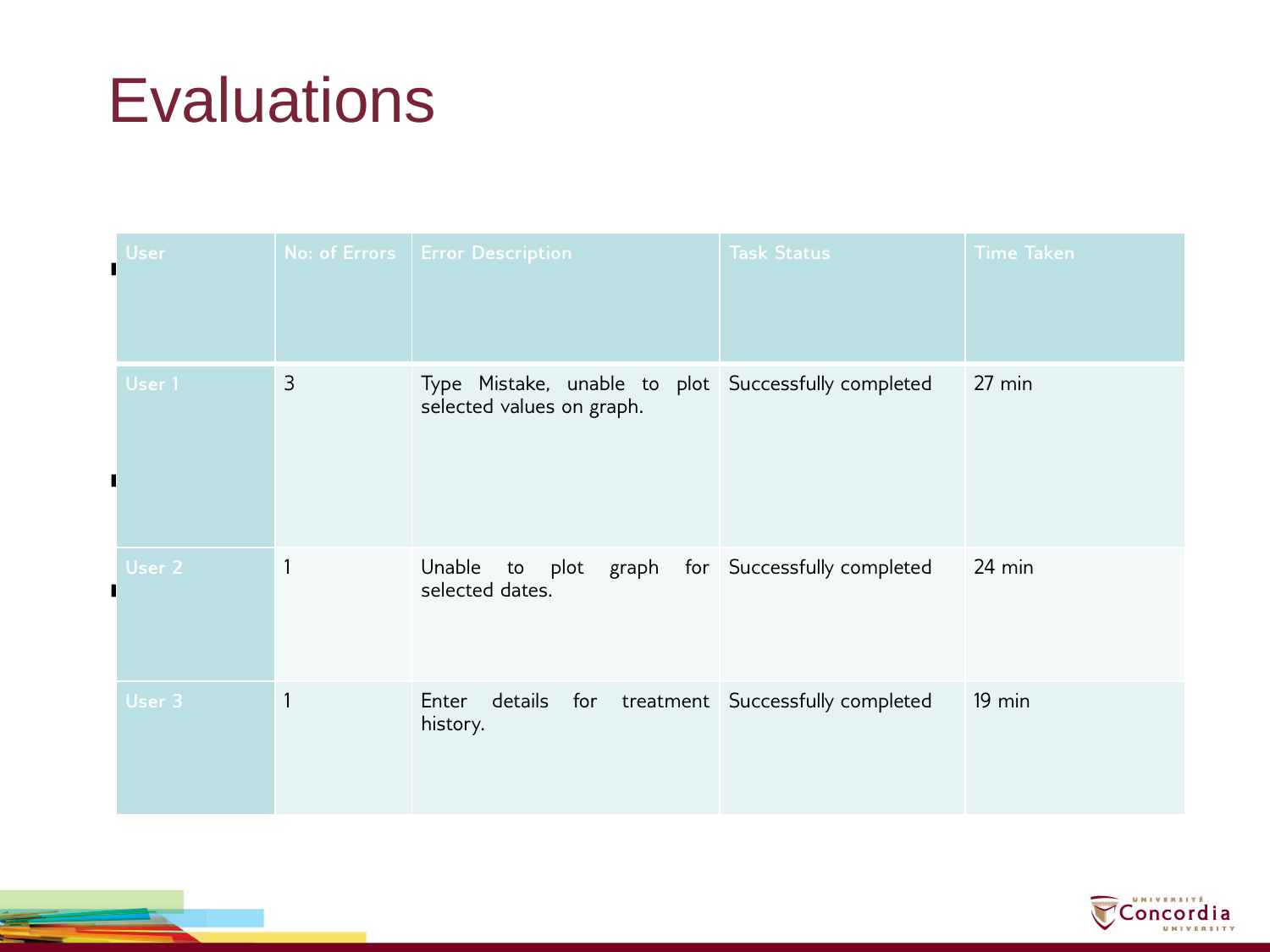

# Evaluations
| User | No: of Errors | Error Description | Task Status | Time Taken |
| --- | --- | --- | --- | --- |
| User 1 | 3 | Type Mistake, unable to plot selected values on graph. | Successfully completed | 27 min |
| User 2 | 1 | Unable to plot graph for selected dates. | Successfully completed | 24 min |
| User 3 | 1 | Enter details for treatment history. | Successfully completed | 19 min |
Usability is evaluated by selecting 3 participants of middle age. The participants are assigned with tasks which are held in controlled settings to test the My PHR application.
The user actions are observed and noted. Our aim is to test the specified age group (35 and above) users
 So we planned accordingly to collect information. Collected information is given in the following table.